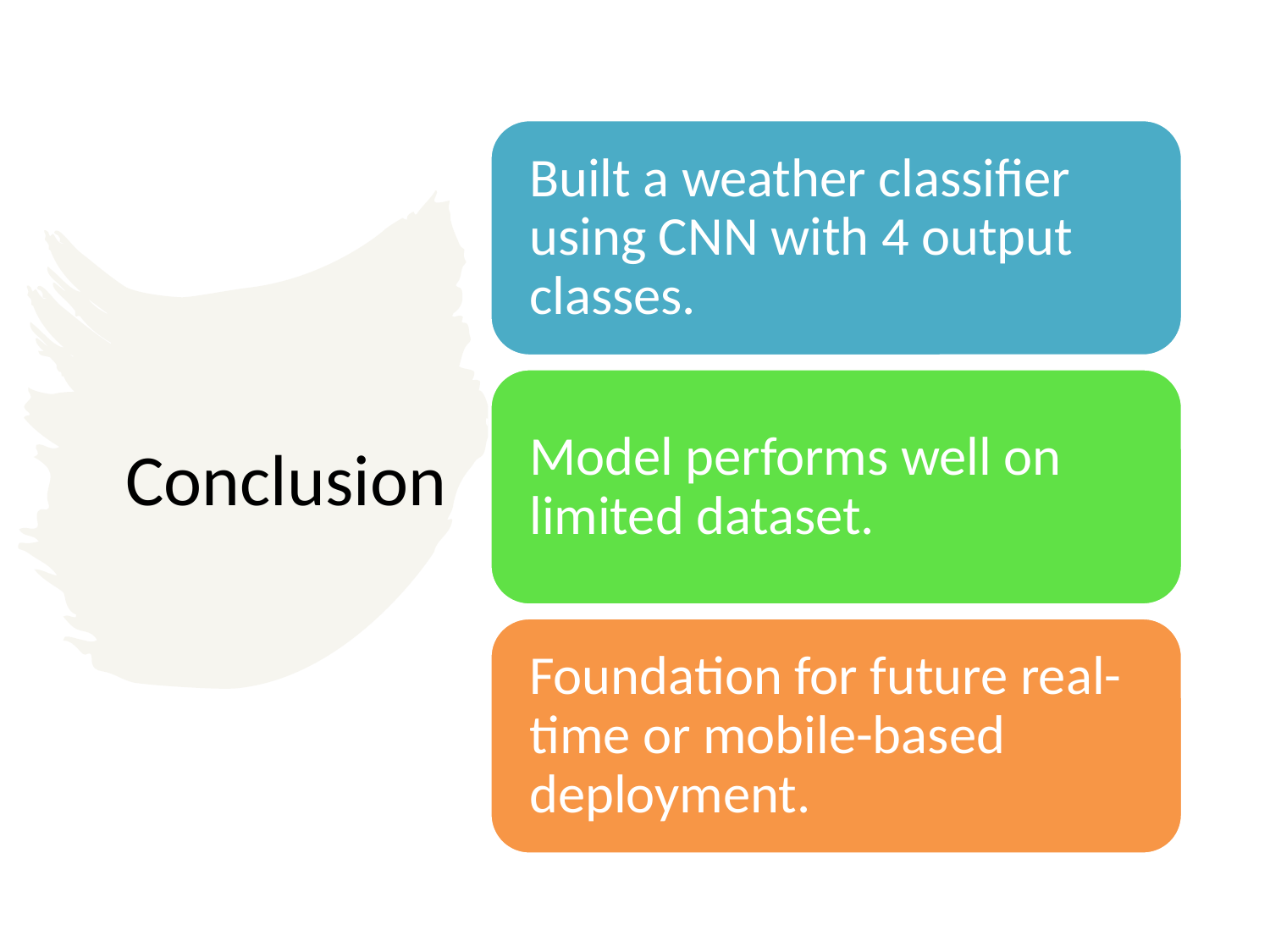

# Conclusion
Built a weather classifier using CNN with 4 output classes.
Model performs well on limited dataset.
Foundation for future real-time or mobile-based deployment.